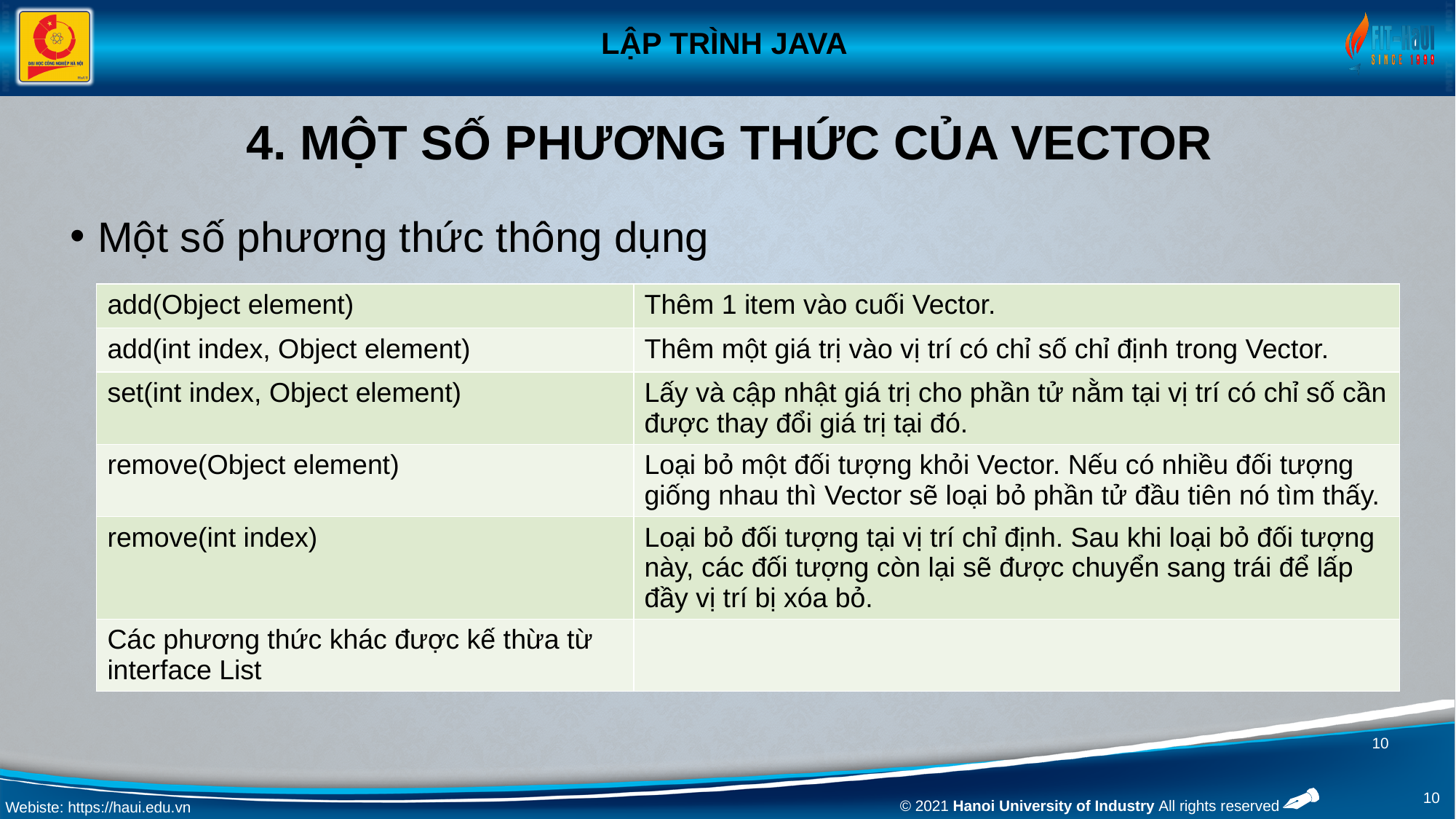

# 4. Một số phương thức của Vector

Một số phương thức thông dụng

| add(Object element) | Thêm 1 item vào cuối Vector. |
| --- | --- |
| add(int index, Object element) | Thêm một giá trị vào vị trí có chỉ số chỉ định trong Vector. |
| set(int index, Object element) | Lấy và cập nhật giá trị cho phần tử nằm tại vị trí có chỉ số cần được thay đổi giá trị tại đó. |
| remove(Object element) | Loại bỏ một đối tượng khỏi Vector. Nếu có nhiều đối tượng giống nhau thì Vector sẽ loại bỏ phần tử đầu tiên nó tìm thấy. |
| remove(int index) | Loại bỏ đối tượng tại vị trí chỉ định. Sau khi loại bỏ đối tượng này, các đối tượng còn lại sẽ được chuyển sang trái để lấp đầy vị trí bị xóa bỏ. |
| Các phương thức khác được kế thừa từ interface List |  |
10